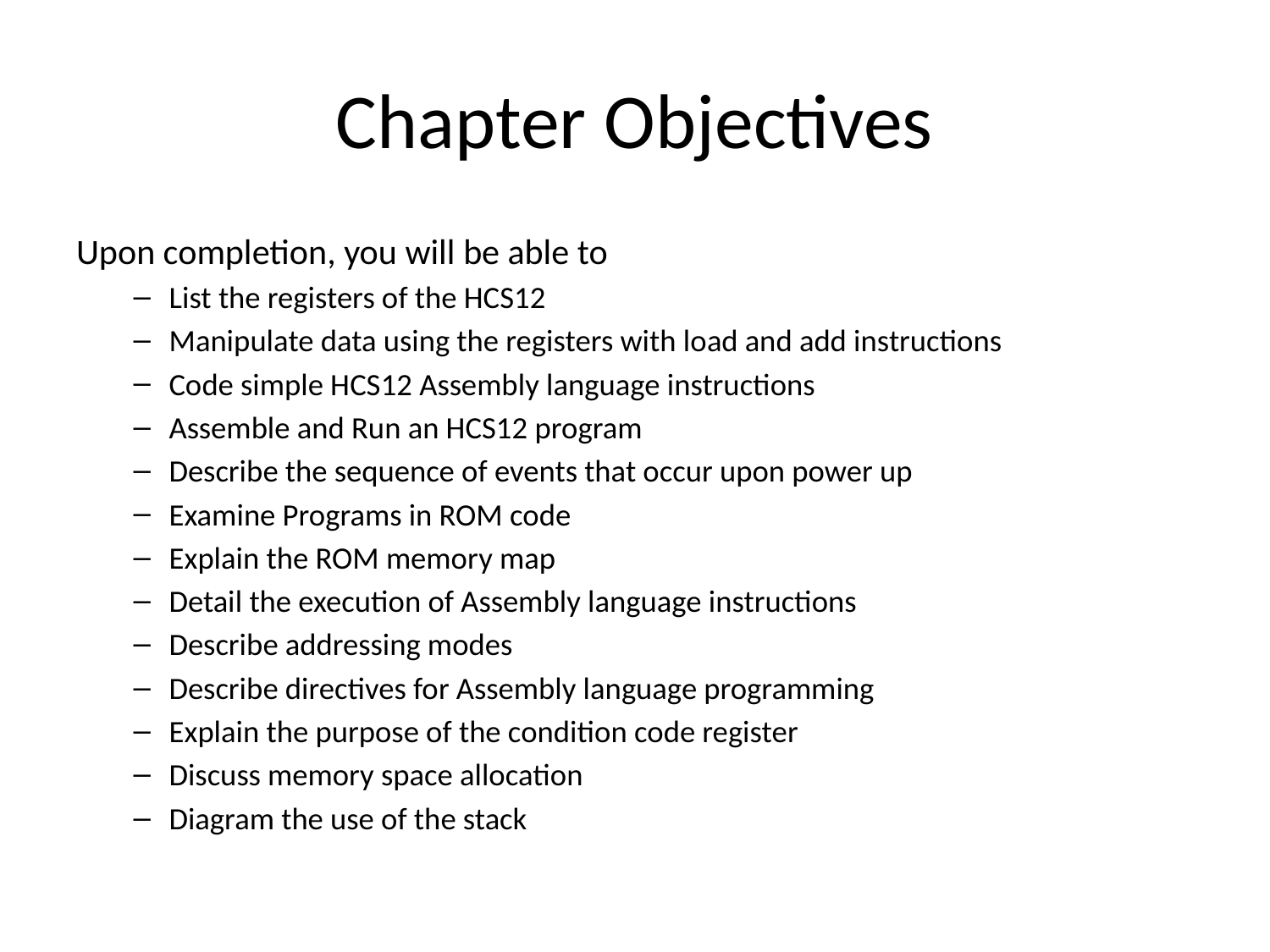

# Chapter Objectives
Upon completion, you will be able to
List the registers of the HCS12
Manipulate data using the registers with load and add instructions
Code simple HCS12 Assembly language instructions
Assemble and Run an HCS12 program
Describe the sequence of events that occur upon power up
Examine Programs in ROM code
Explain the ROM memory map
Detail the execution of Assembly language instructions
Describe addressing modes
Describe directives for Assembly language programming
Explain the purpose of the condition code register
Discuss memory space allocation
Diagram the use of the stack